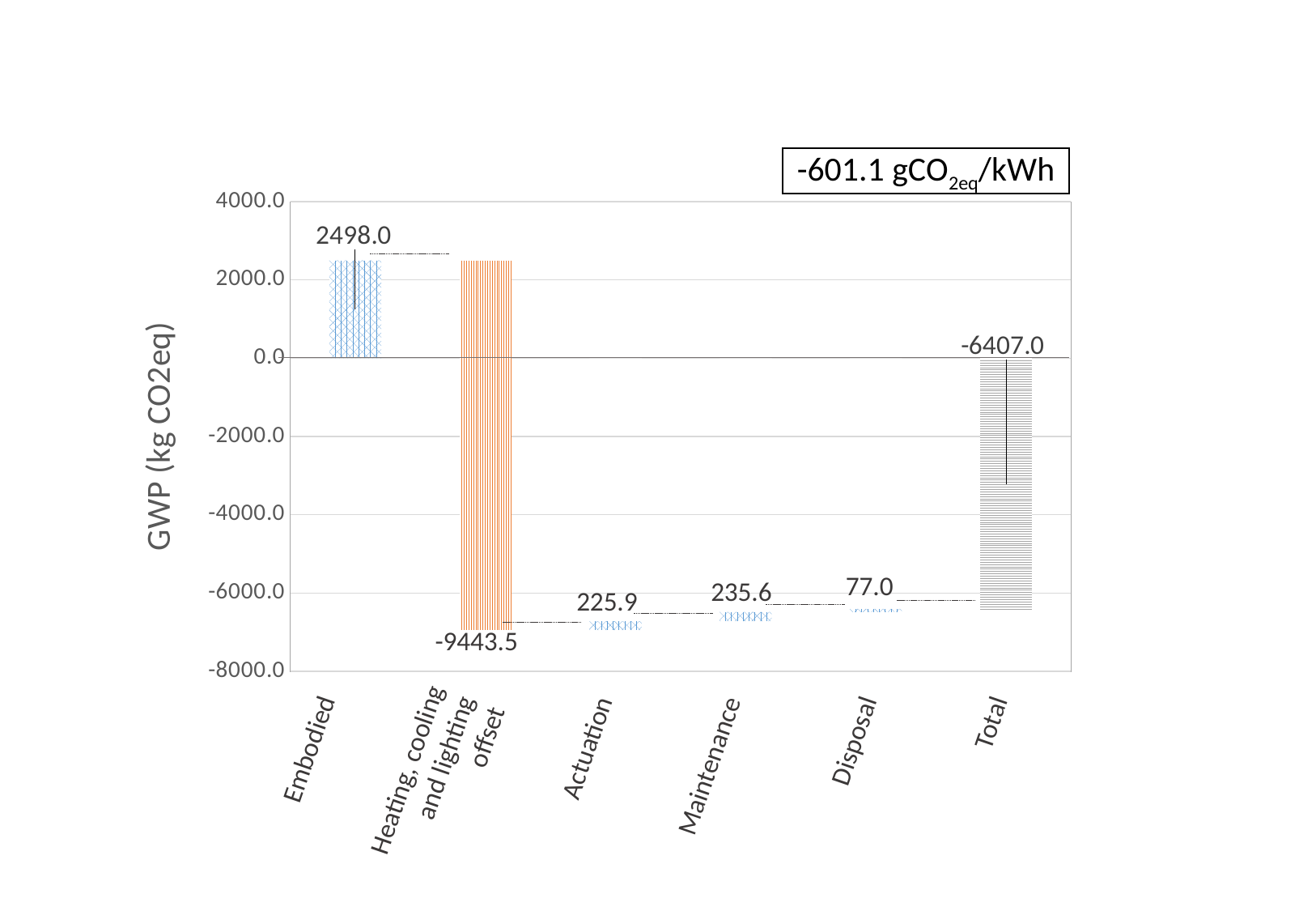

-601.1 gCO2eq/kWh

### Chart

| Category | Wit | Series 2 | Series 3 | Series 4 |
|---|---|---|---|---|
| Embodied | 0.0 | 2498.0 | 0.0 | 0.0 |
| Heating, cooling and lighting offset | 2498.0 | 0.0 | -6945.5 | 0.0 |
| Compressor | -6719.6 | -225.9 | 0.0 | 0.0 |
| Maintenance | -6484.0 | -235.6 | 0.0 | 0.0 |
| Disposal | -6407.0 | -77.0 | 0.0 | 0.0 |
| Total | 0.0 | 0.0 | 0.0 | -6407.0 |
77.0
235.6
225.9
-9443.5
Heating, cooling and lighting offset
Embodied
Maintenance
Disposal
Total
Actuation